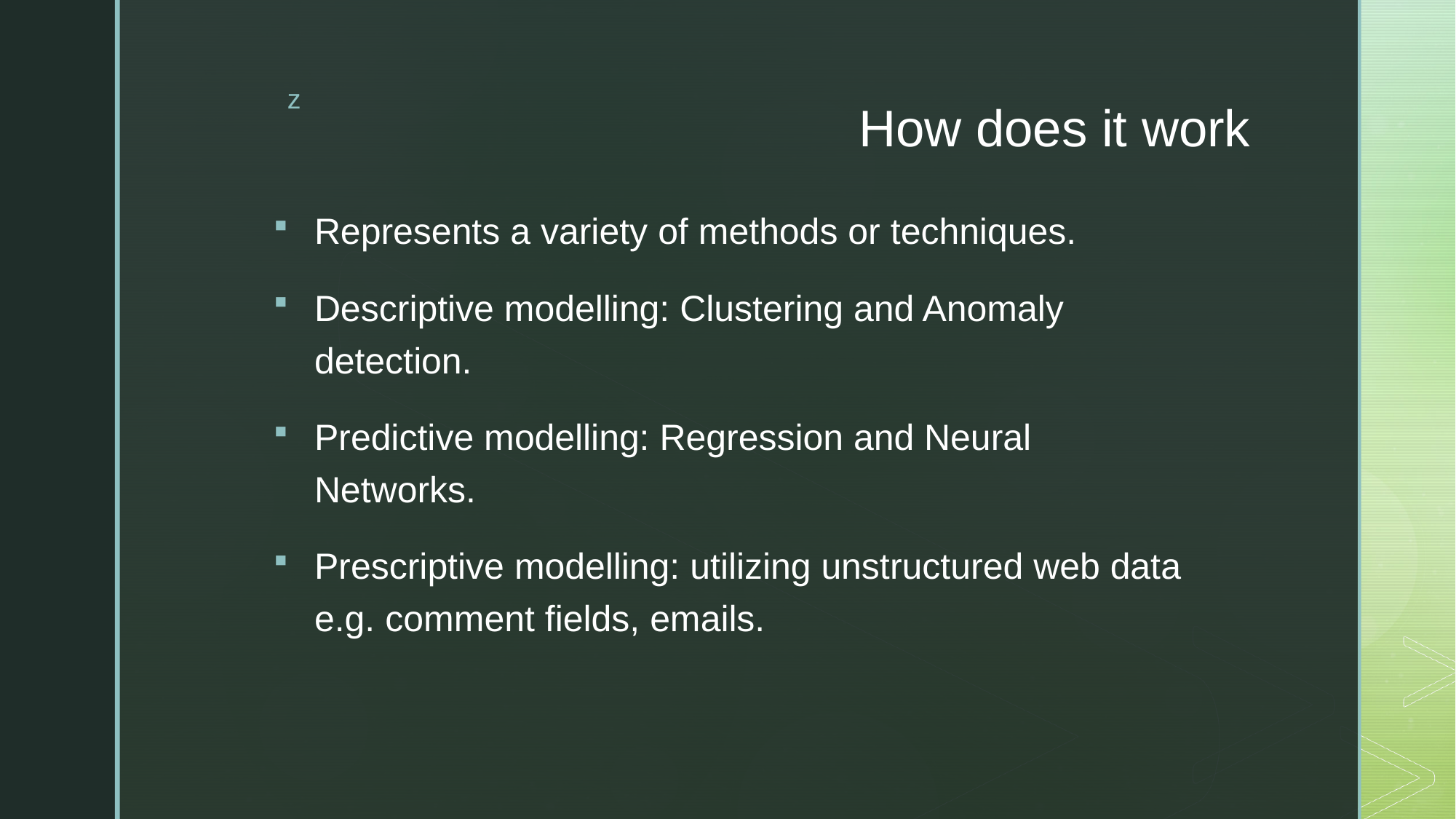

# How does it work
Represents a variety of methods or techniques.
Descriptive modelling: Clustering and Anomaly detection.
Predictive modelling: Regression and Neural Networks.
Prescriptive modelling: utilizing unstructured web data e.g. comment fields, emails.